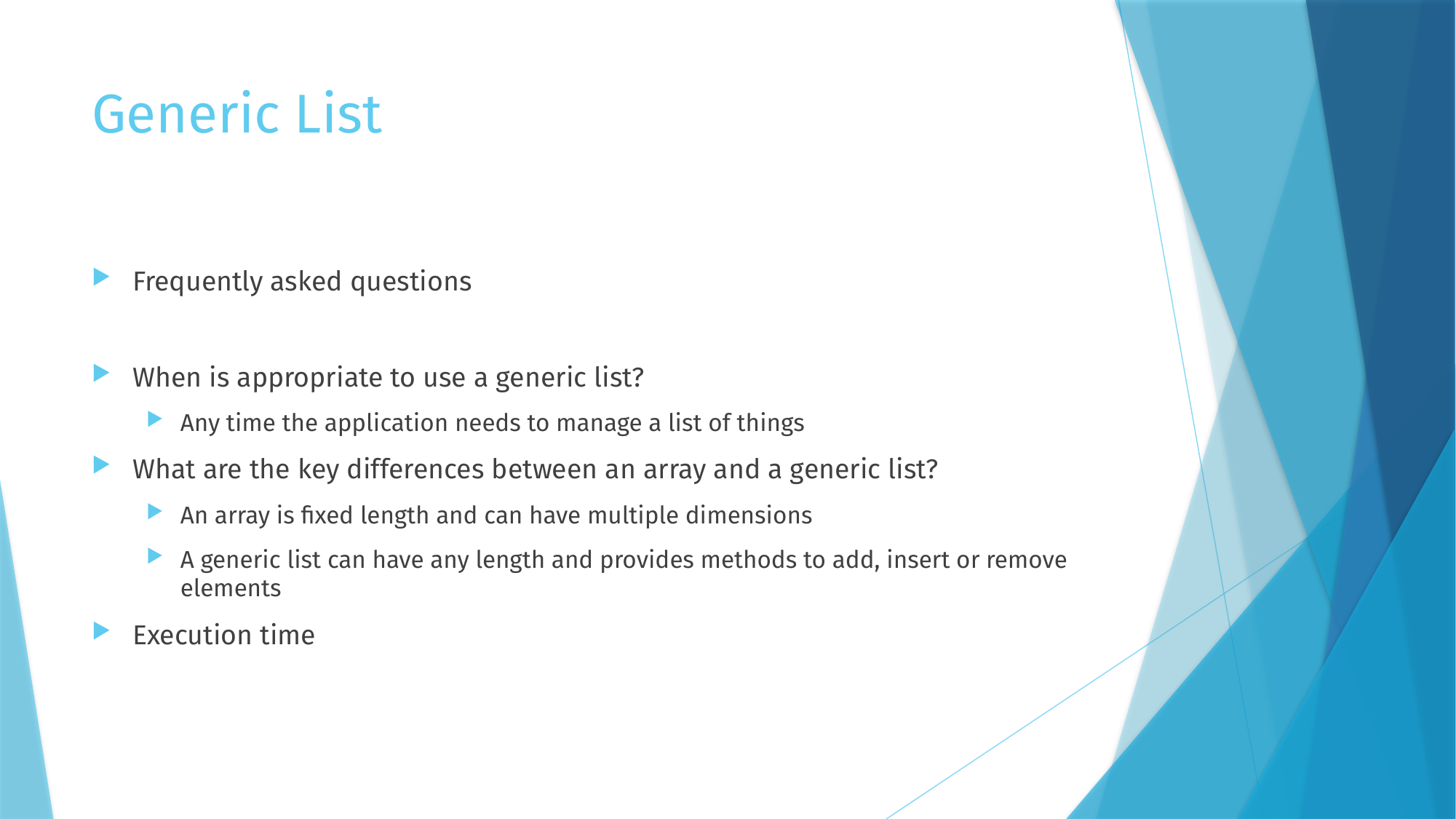

# Generic List
Frequently asked questions

When is appropriate to use a generic list?
Any time the application needs to manage a list of things
What are the key differences between an array and a generic list?
An array is fixed length and can have multiple dimensions
A generic list can have any length and provides methods to add, insert or remove elements
Execution time